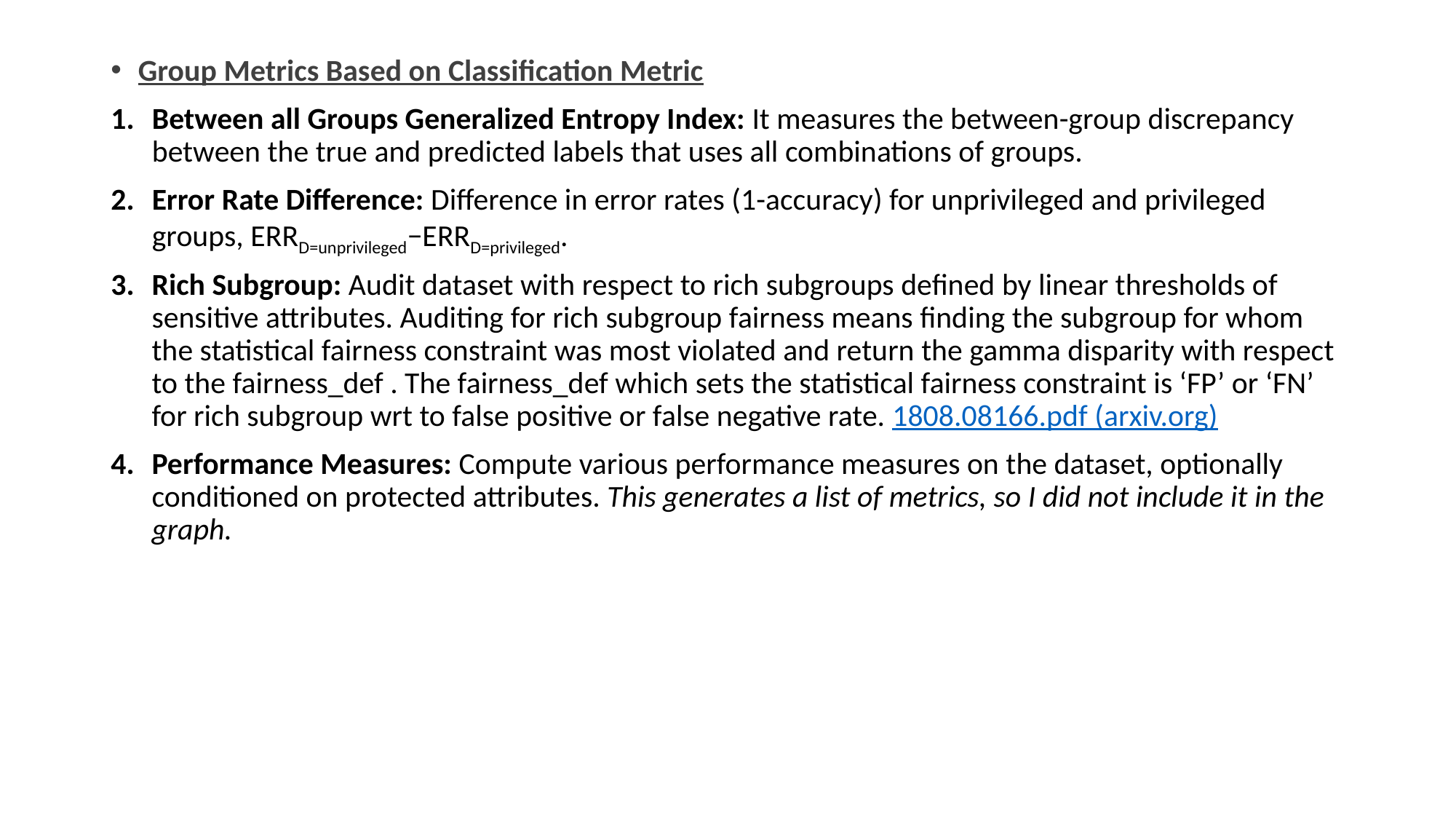

Group Metrics Based on Classification Metric
Between all Groups Generalized Entropy Index: It measures the between-group discrepancy between the true and predicted labels that uses all combinations of groups.
Error Rate Difference: Difference in error rates (1-accuracy) for unprivileged and privileged groups, ERRD=unprivileged−ERRD=privileged.
Rich Subgroup: Audit dataset with respect to rich subgroups defined by linear thresholds of sensitive attributes. Auditing for rich subgroup fairness means finding the subgroup for whom the statistical fairness constraint was most violated and return the gamma disparity with respect to the fairness_def . The fairness_def which sets the statistical fairness constraint is ‘FP’ or ‘FN’ for rich subgroup wrt to false positive or false negative rate. 1808.08166.pdf (arxiv.org)
Performance Measures: Compute various performance measures on the dataset, optionally conditioned on protected attributes. This generates a list of metrics, so I did not include it in the graph.